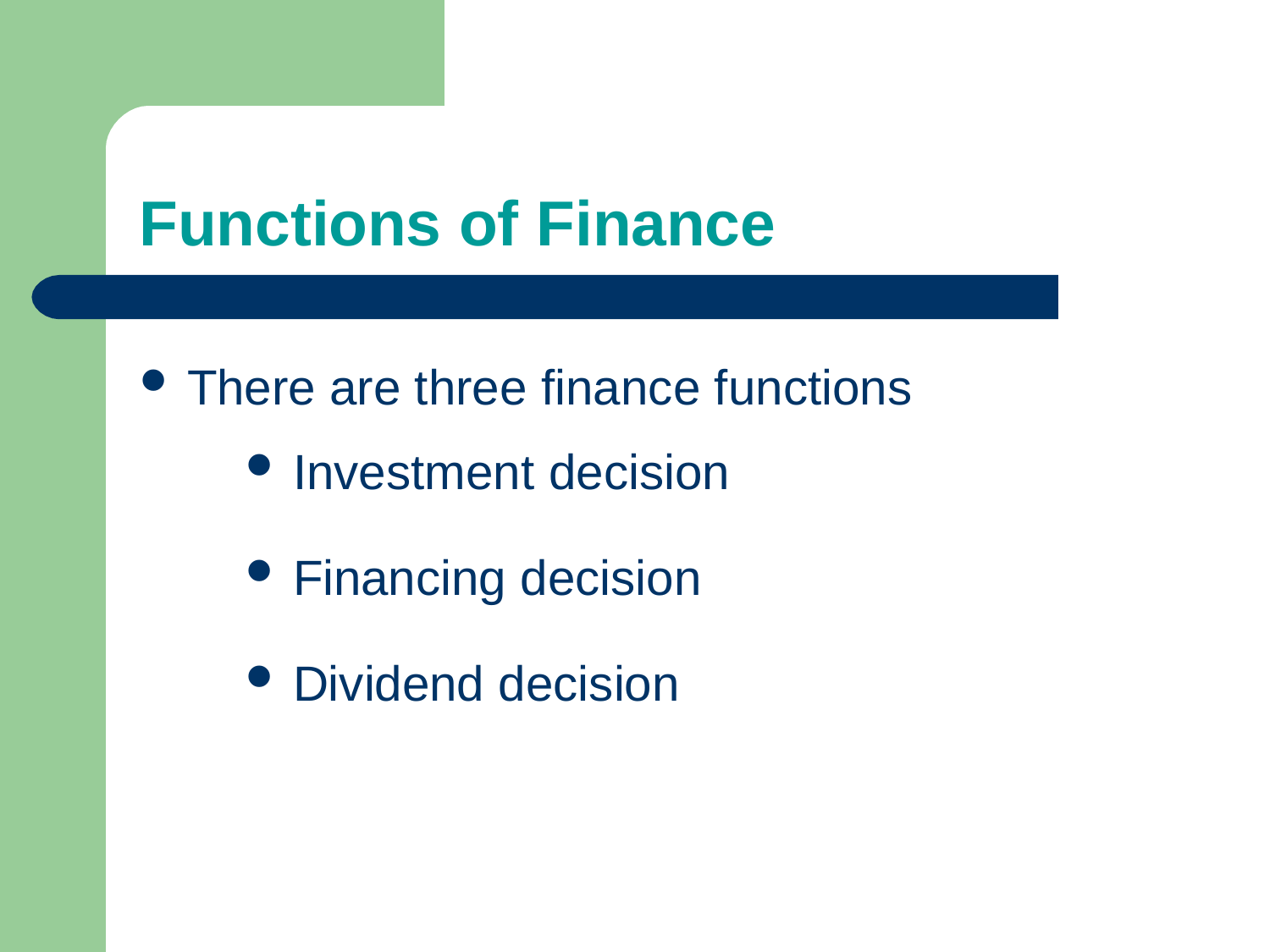

# Functions of Finance
There are three finance functions
Investment decision
Financing decision
Dividend decision